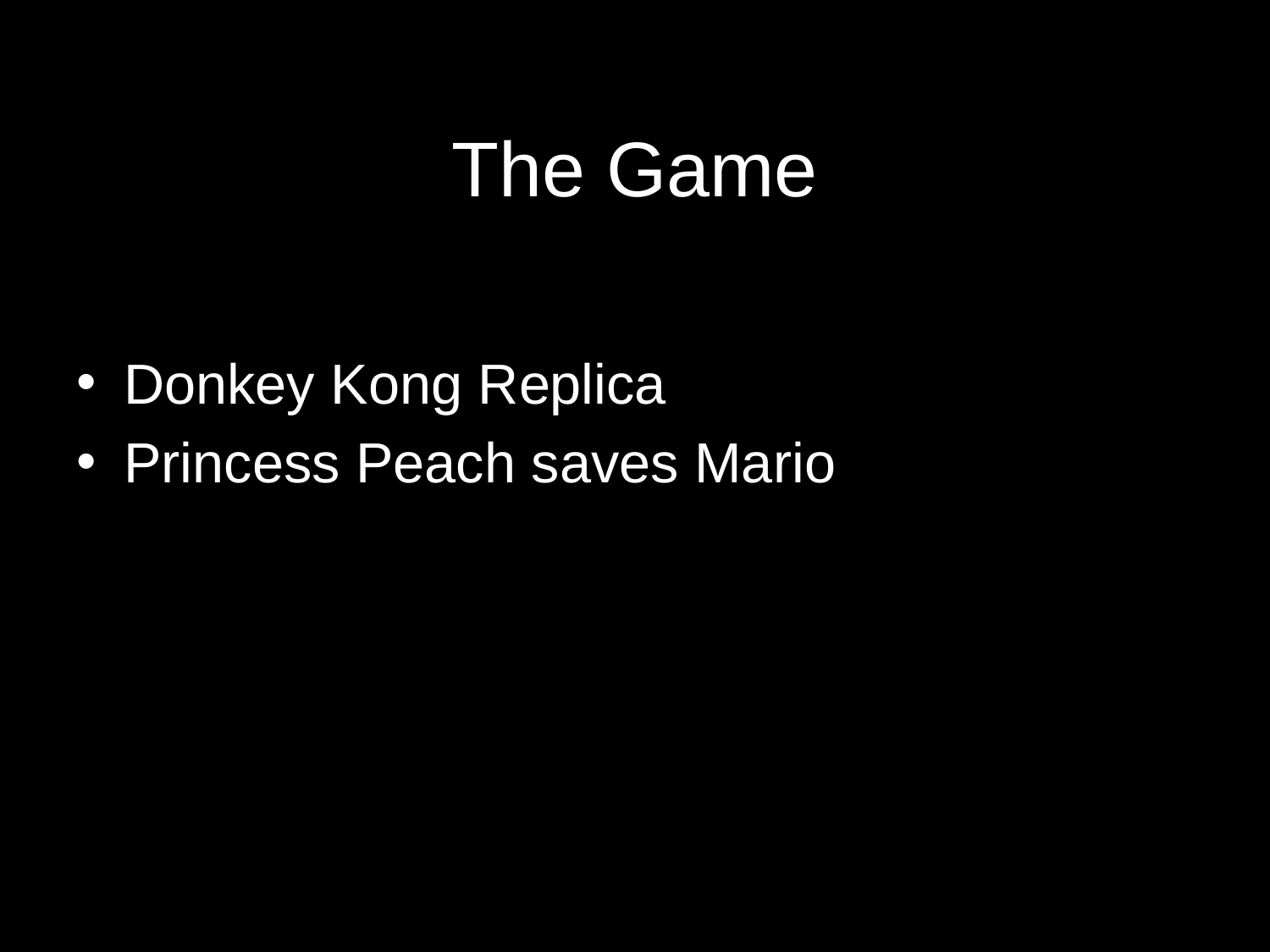

# The Game
Donkey Kong Replica
Princess Peach saves Mario